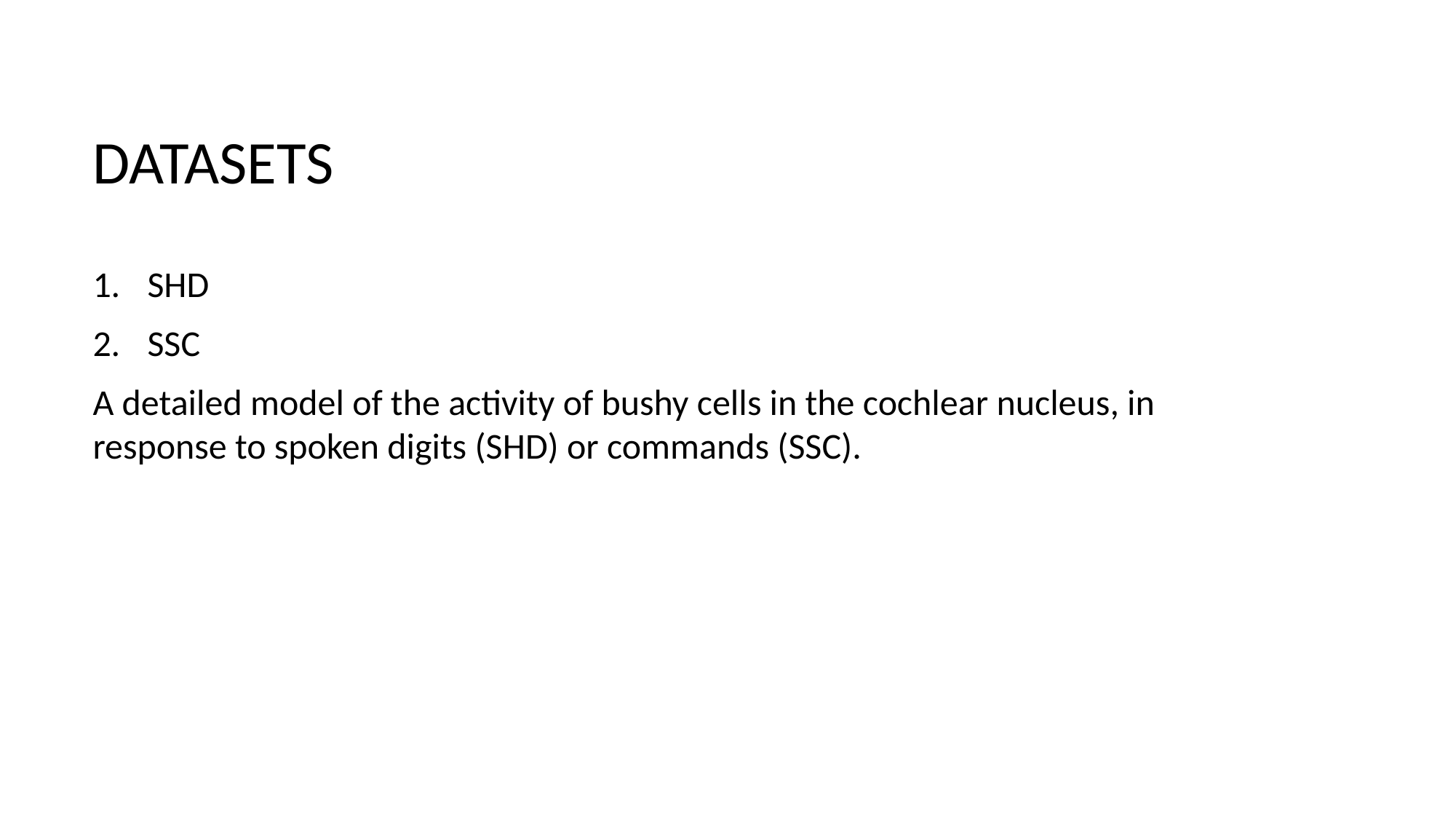

# Datasets
SHD
SSC
A detailed model of the activity of bushy cells in the cochlear nucleus, in response to spoken digits (SHD) or commands (SSC).